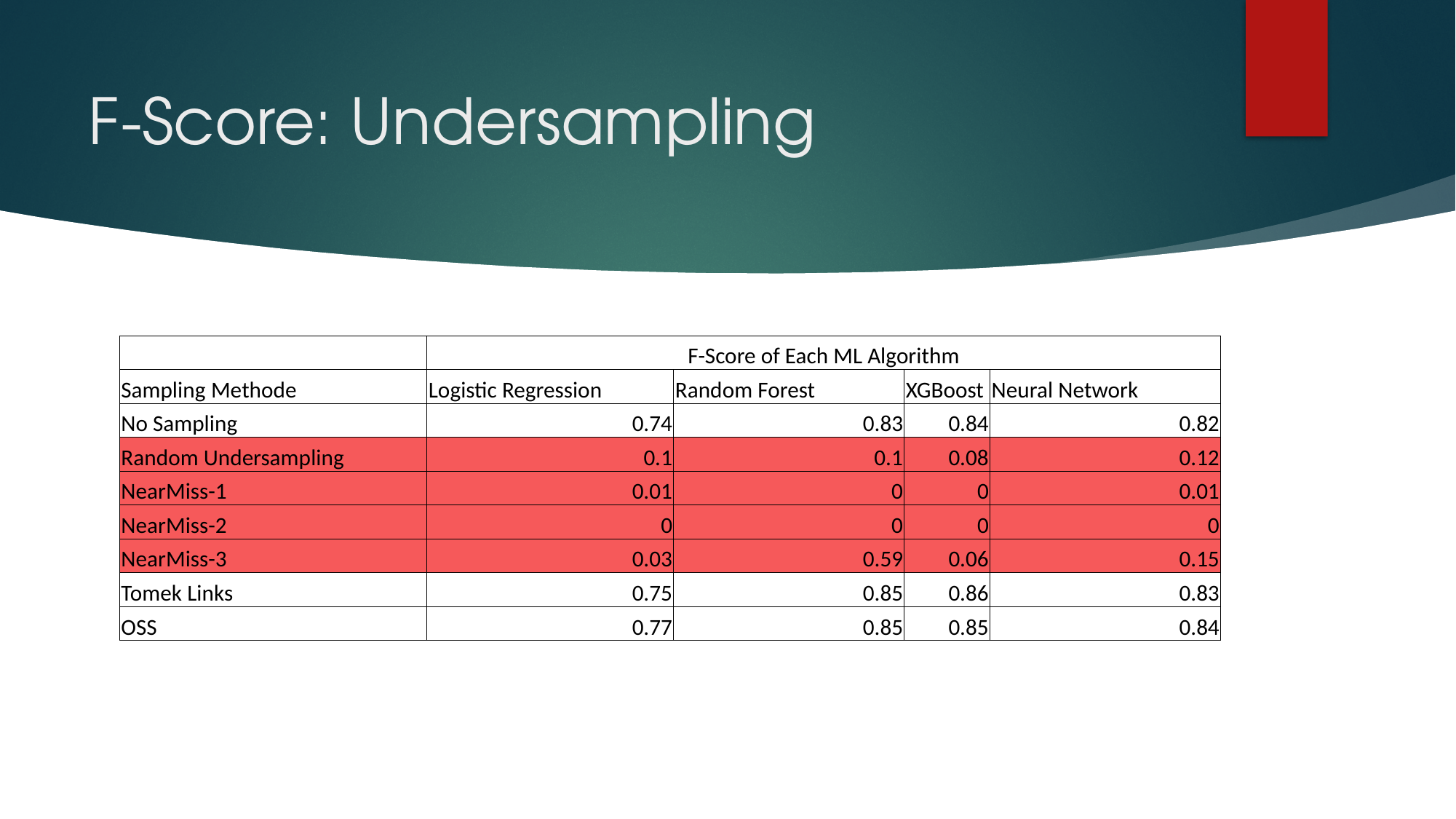

# F-Score: Undersampling

|  | F-Score of Each ML Algorithm |  |  |  |
| --- | --- | --- | --- | --- |
| Sampling Methode | Logistic Regression | Random Forest | XGBoost | Neural Network |
| No Sampling | 0.74 | 0.83 | 0.84 | 0.82 |
| Random Undersampling | 0.1 | 0.1 | 0.08 | 0.12 |
| NearMiss-1 | 0.01 | 0 | 0 | 0.01 |
| NearMiss-2 | 0 | 0 | 0 | 0 |
| NearMiss-3 | 0.03 | 0.59 | 0.06 | 0.15 |
| Tomek Links | 0.75 | 0.85 | 0.86 | 0.83 |
| OSS | 0.77 | 0.85 | 0.85 | 0.84 |